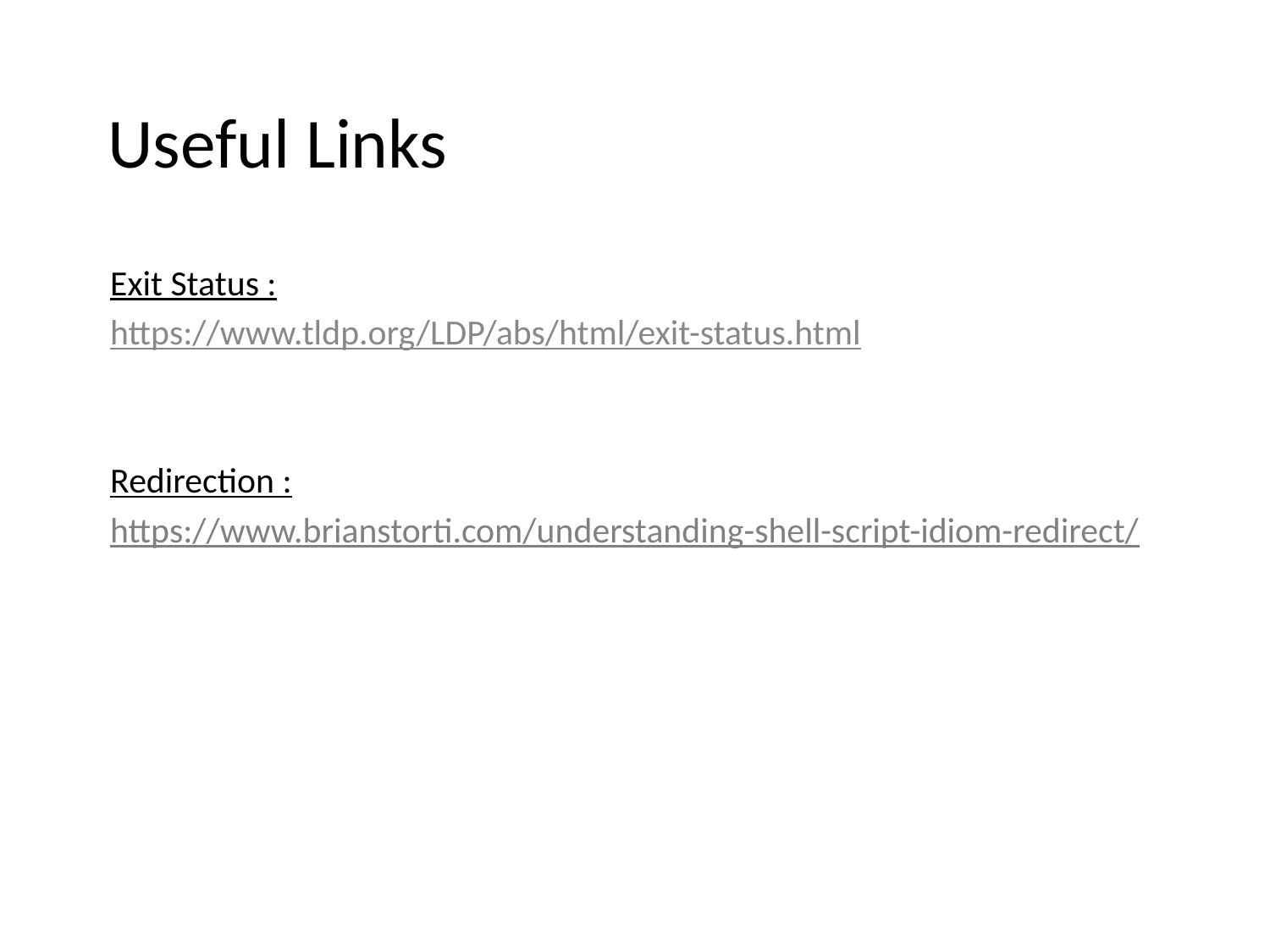

# Useful Links

Exit Status :
https://www.tldp.org/LDP/abs/html/exit-status.html

Redirection :
https://www.brianstorti.com/understanding-shell-script-idiom-redirect/